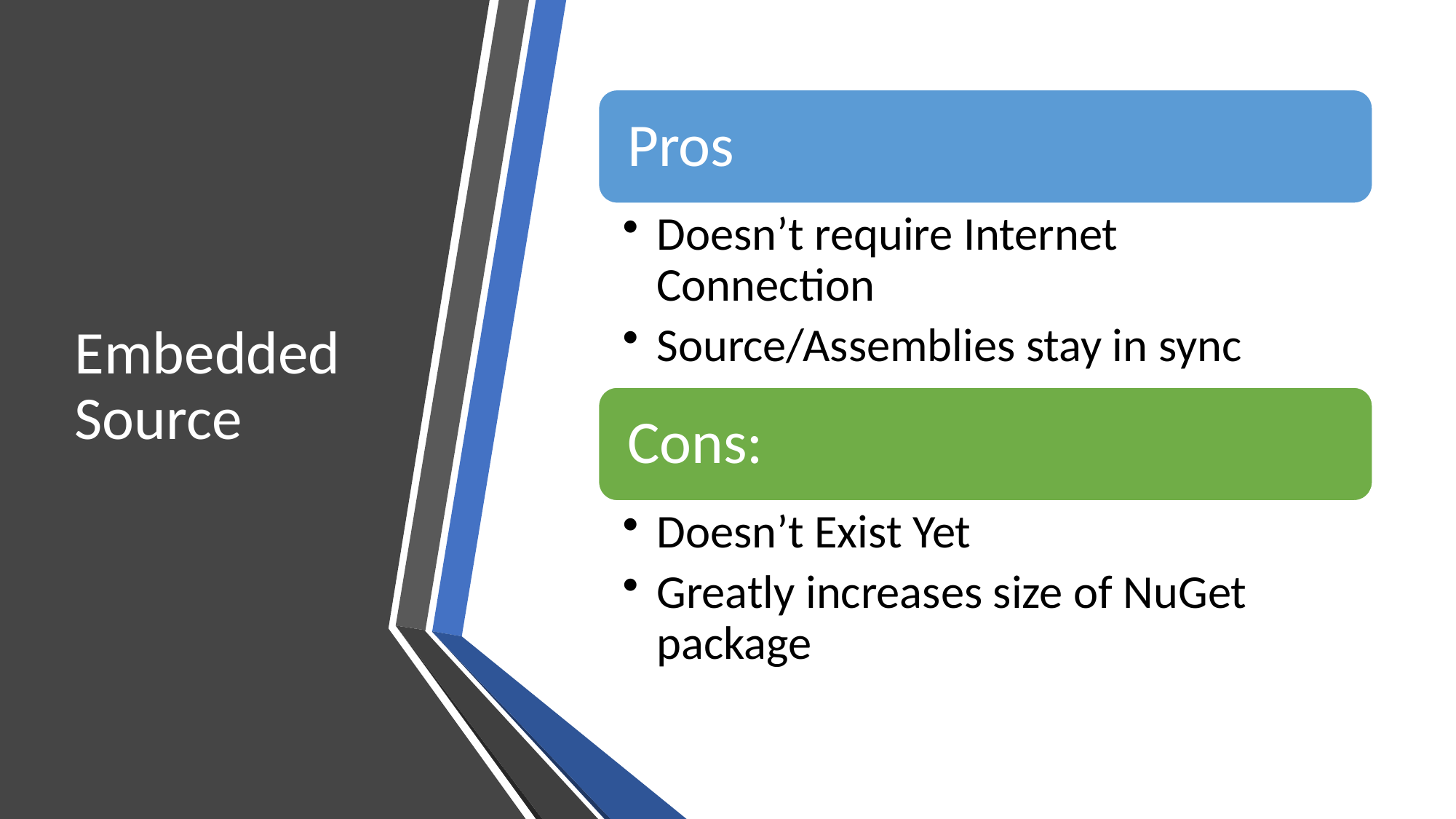

# Embedded Source
Pros
Doesn’t require Internet Connection
Source/Assemblies stay in sync
Cons:
Doesn’t Exist Yet
Greatly increases size of NuGet package